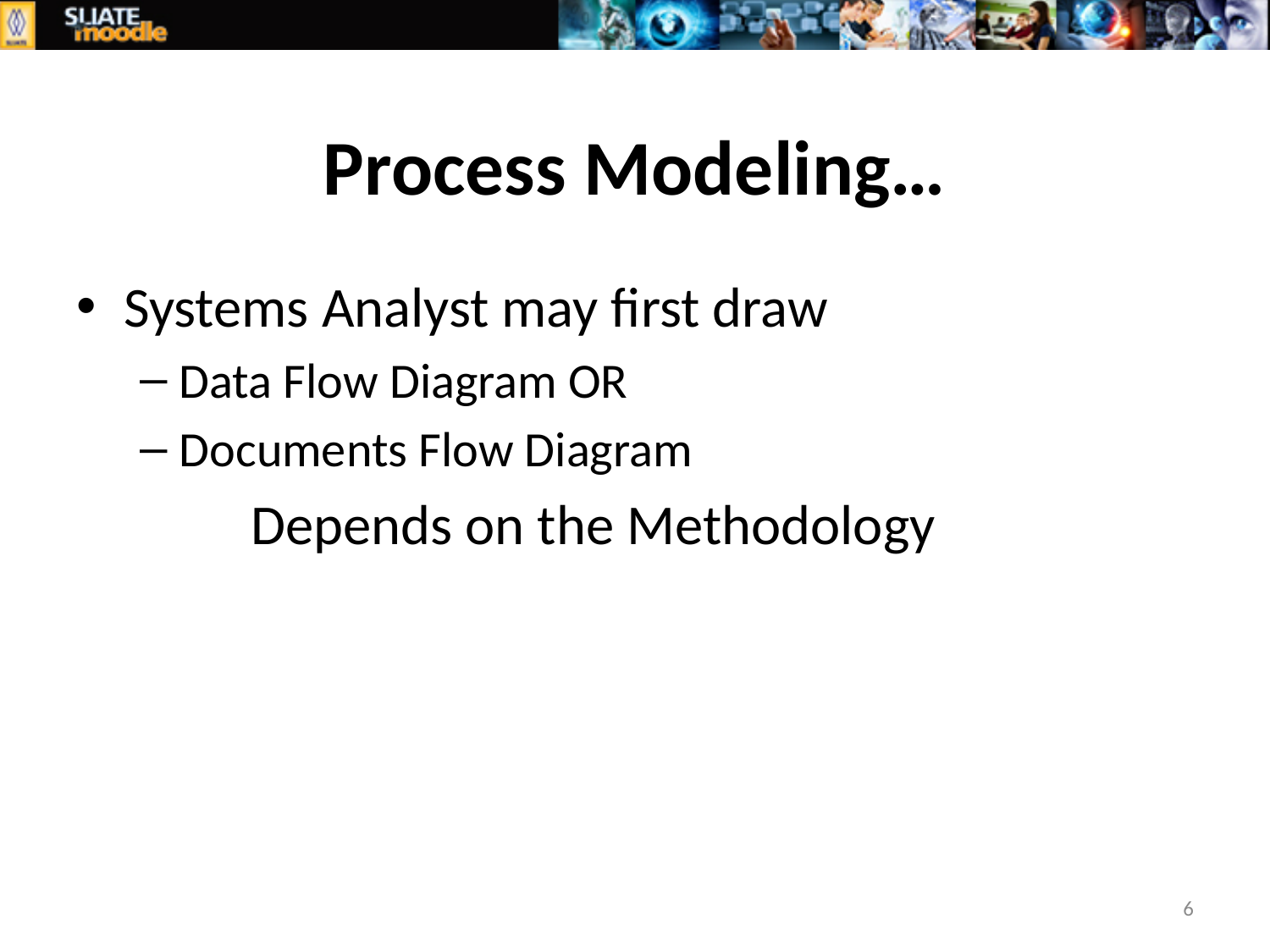

# Process Modeling…
Systems Analyst may first draw
Data Flow Diagram OR
Documents Flow Diagram
		Depends on the Methodology
6